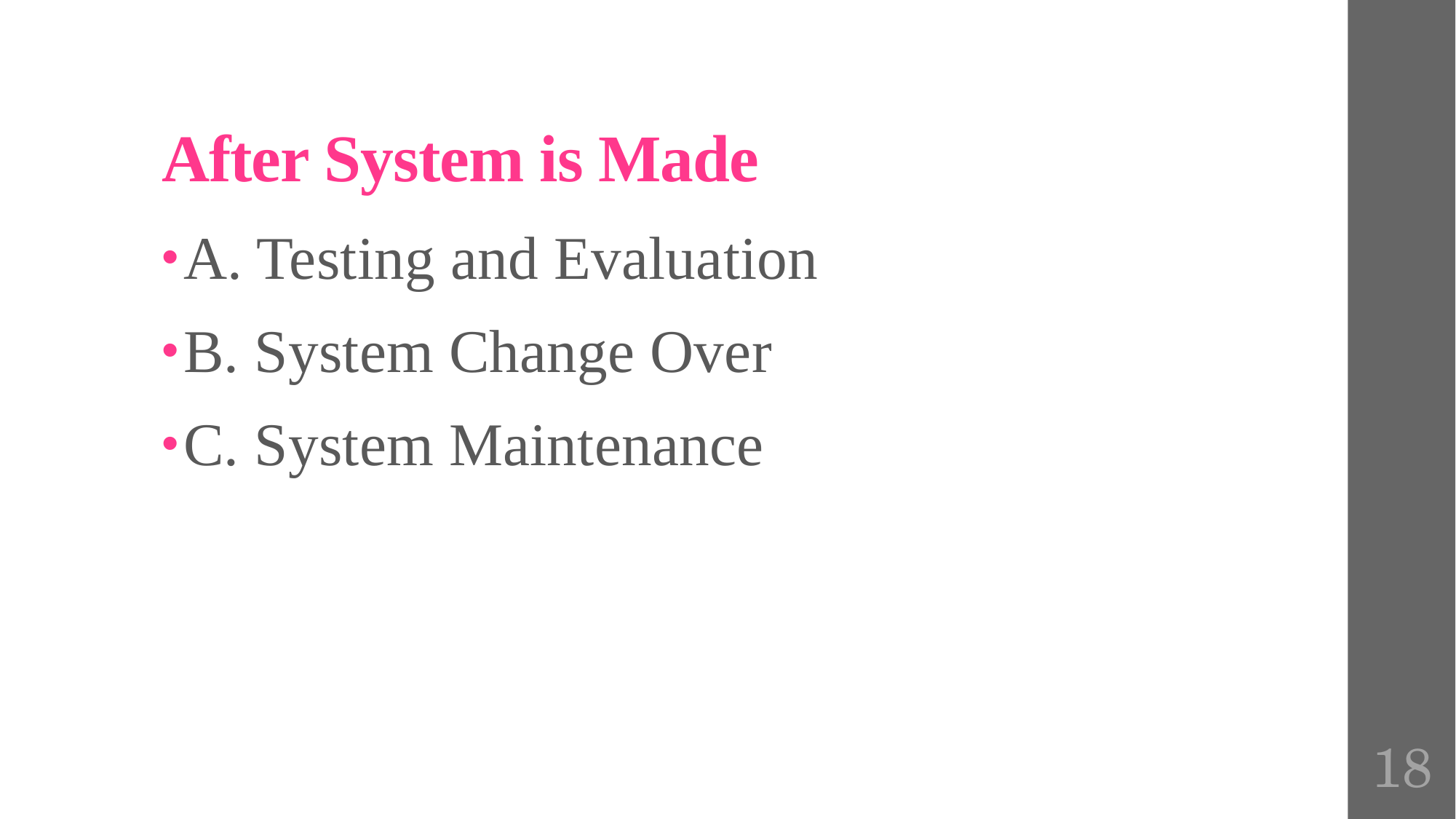

# After System is Made
A. Testing and Evaluation
B. System Change Over
C. System Maintenance
18